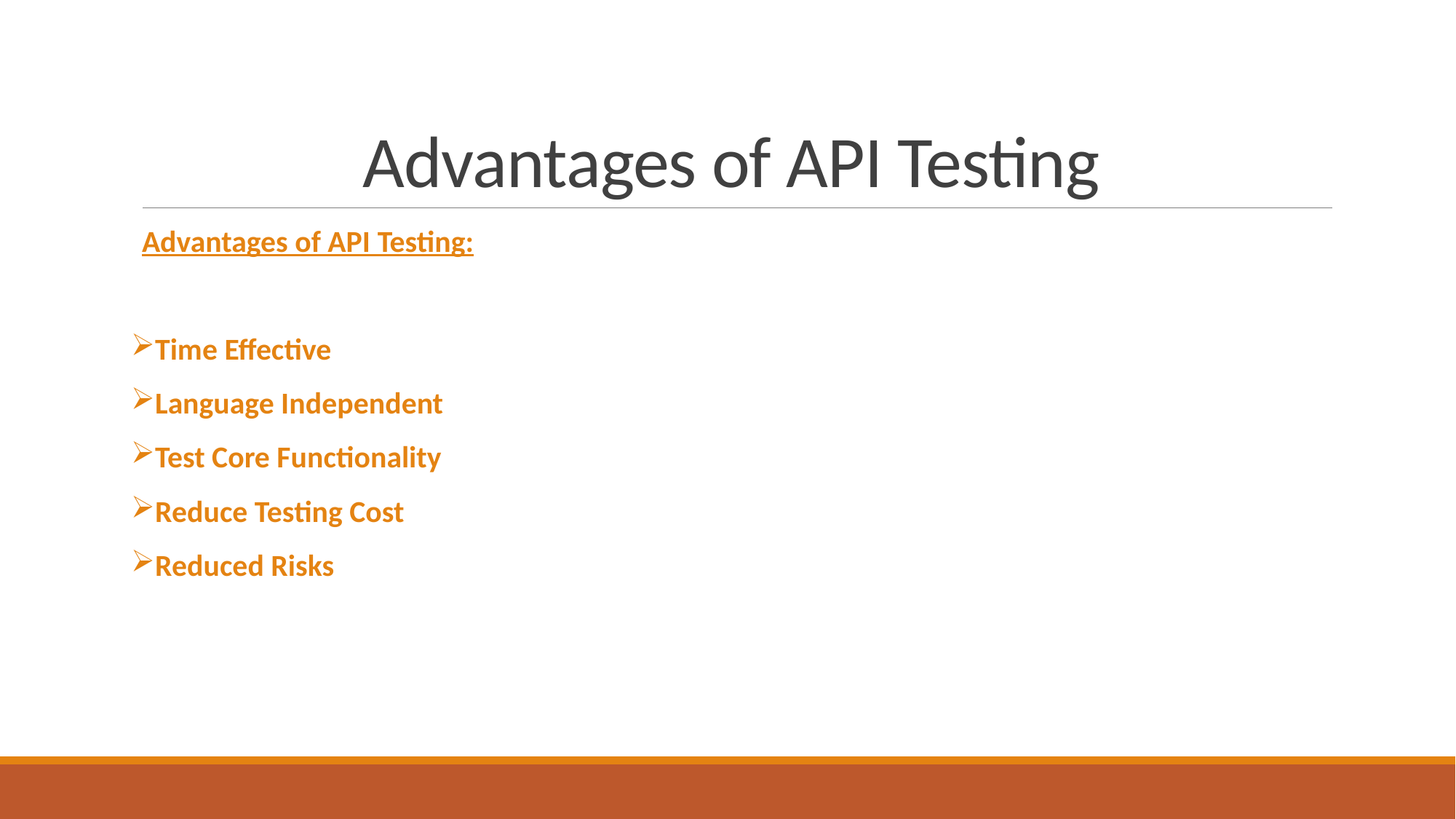

# Advantages of API Testing
Advantages of API Testing:

Time Effective
Language Independent
Test Core Functionality
Reduce Testing Cost
Reduced Risks